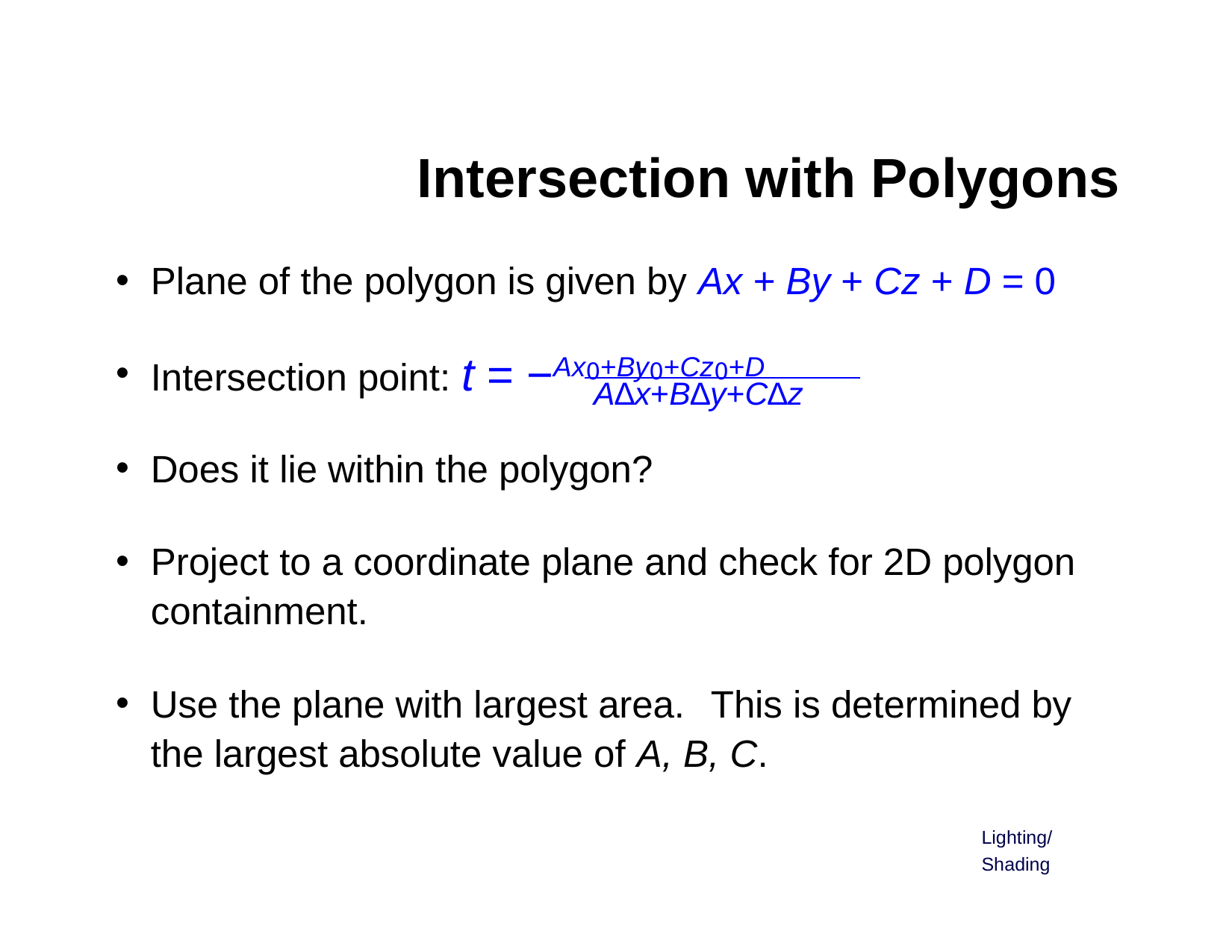

# Intersection with Polygons
Does it lie within the polygon?

Project to a coordinate plane and check for 2D polygon  containment.

Use the plane with largest area.	This is determined by  the largest absolute value of A, B, C.
Plane of the polygon is given by Ax + By + Cz + D = 0
Intersection point: t = −Ax0+By0+Cz0+D
A∆x+B∆y+C∆z

Lighting/Shading